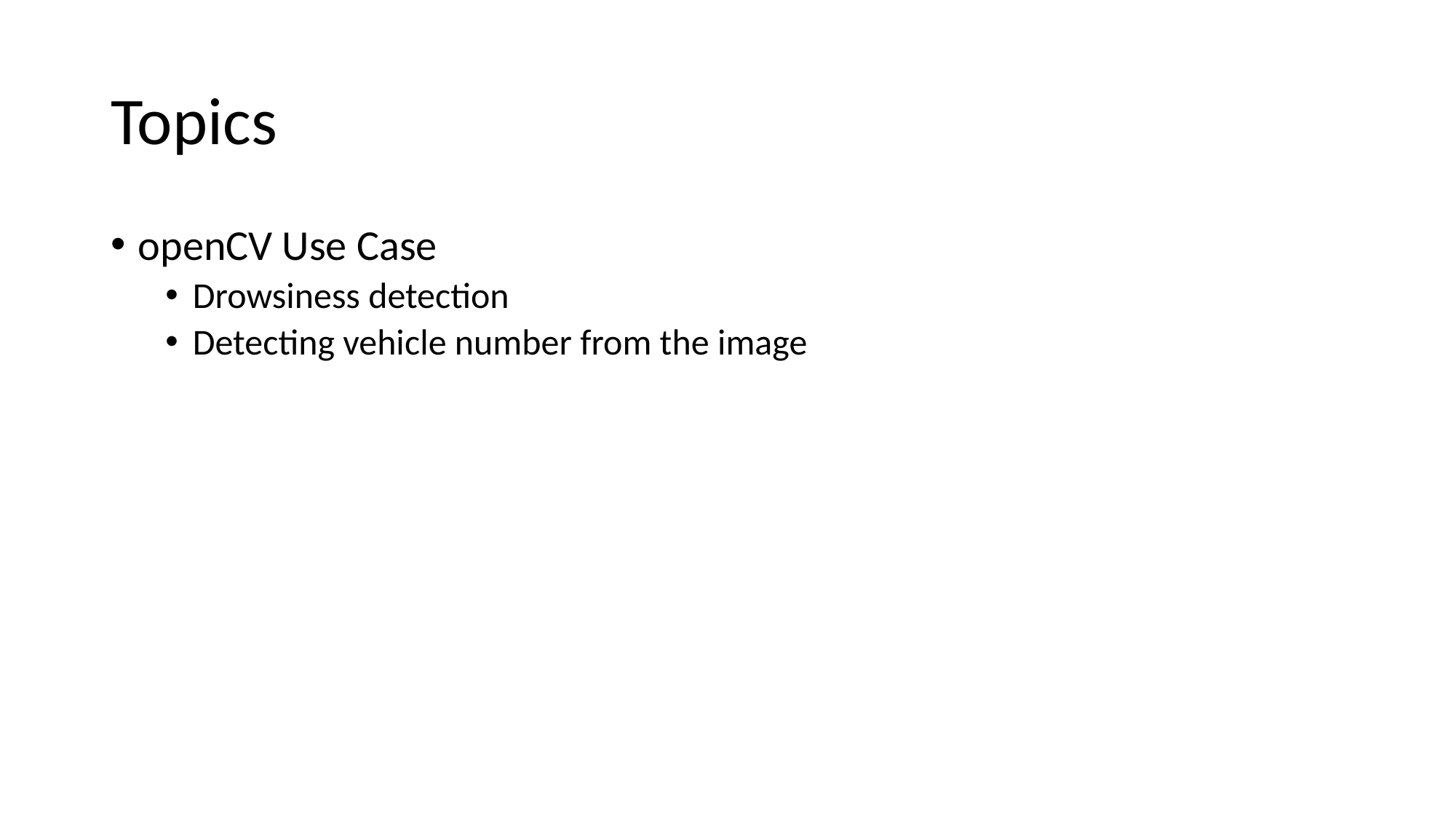

# Topics
openCV Use Case
Drowsiness detection
Detecting vehicle number from the image